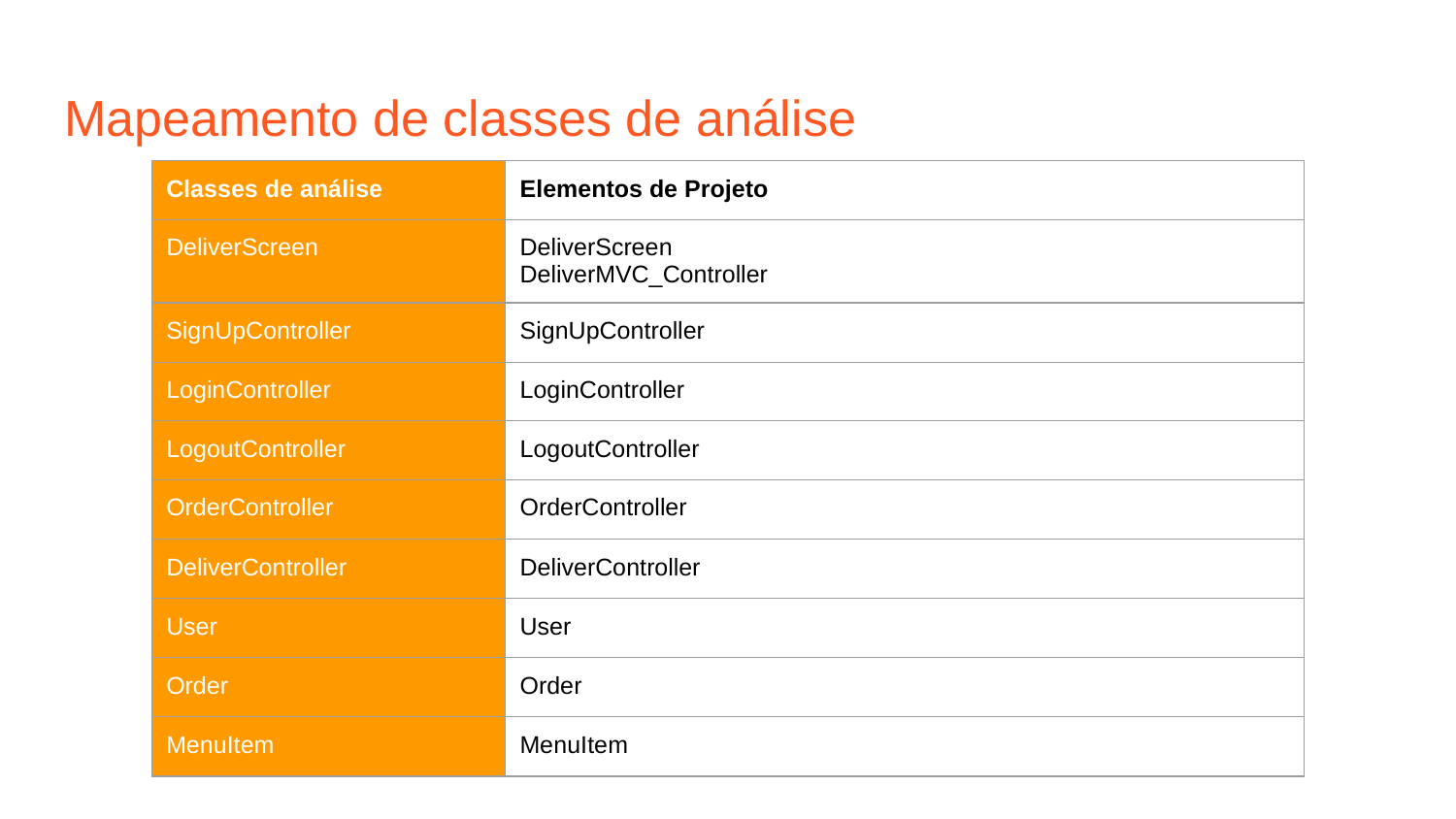

# Mapeamento de classes de análise
| Classes de análise | Elementos de Projeto |
| --- | --- |
| DeliverScreen | DeliverScreen DeliverMVC\_Controller |
| SignUpController | SignUpController |
| LoginController | LoginController |
| LogoutController | LogoutController |
| OrderController | OrderController |
| DeliverController | DeliverController |
| User | User |
| Order | Order |
| MenuItem | MenuItem |